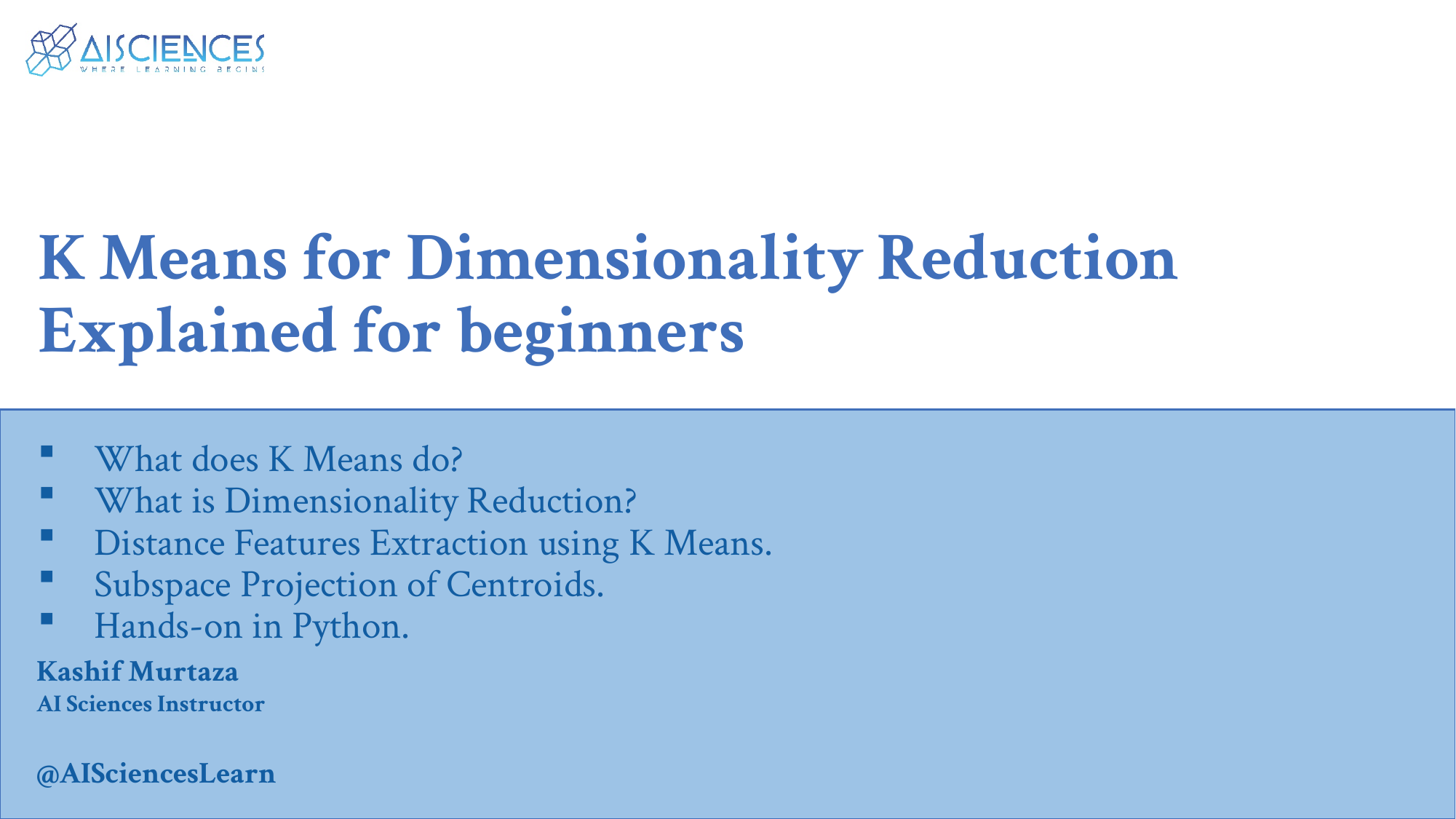

K Means for Dimensionality Reduction
Explained for beginners
What does K Means do?
What is Dimensionality Reduction?
Distance Features Extraction using K Means.
Subspace Projection of Centroids.
Hands-on in Python.